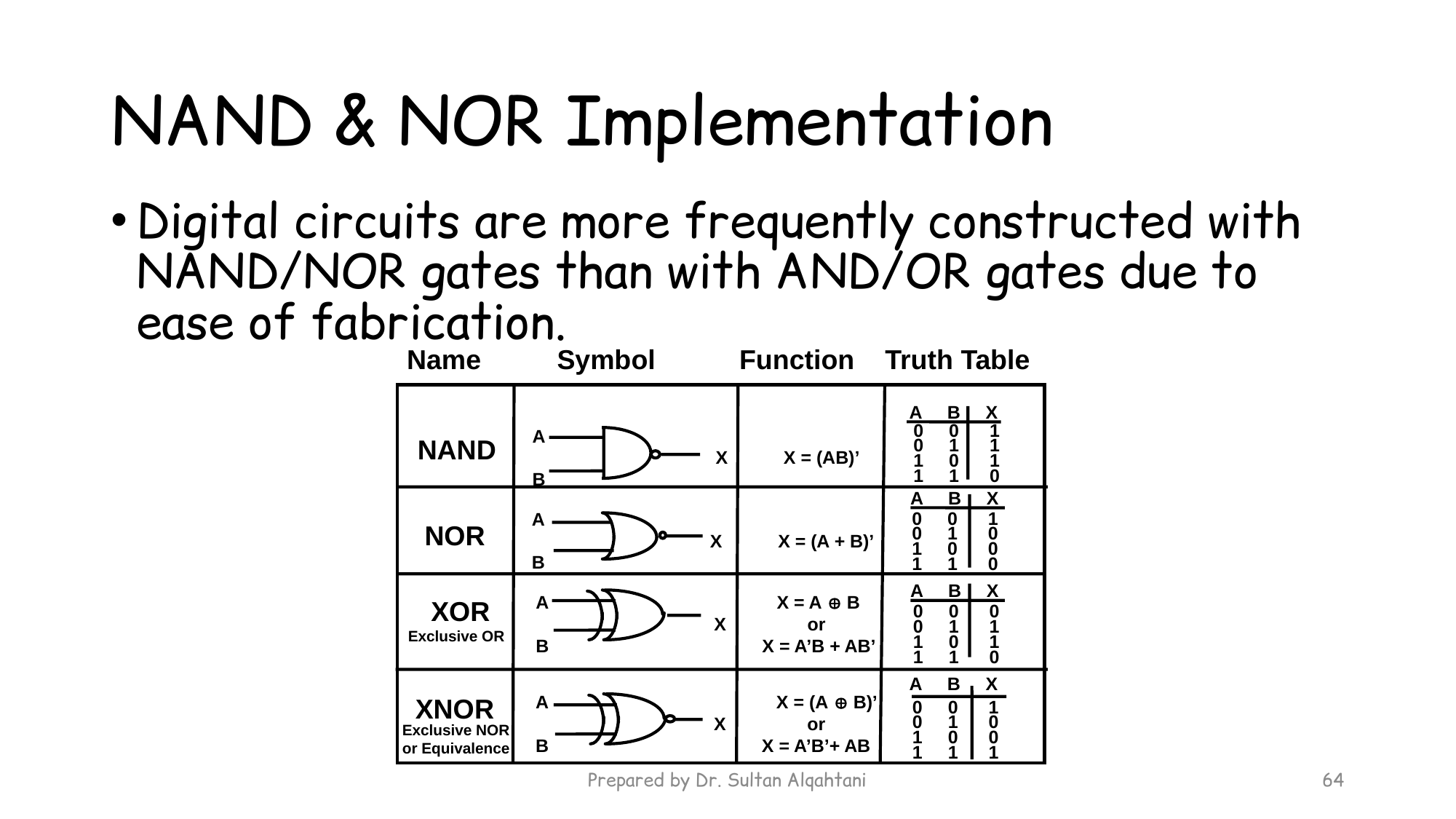

# NAND & NOR Implementation
Digital circuits are more frequently constructed with NAND/NOR gates than with AND/OR gates due to ease of fabrication.
Name          Symbol           Function    Truth Table

A     B     X

A
                                    X           X = (AB)’
B
0     0      1
0     1      1
1     0      1
1     1      0

NAND

A     B     X

A
                                   X           X = (A + B)’
B
0     0      1
0     1      0
1     0      0
1     1      0

NOR

A     B     X

A                                             X = A ⊕ B
                                   X                or
B                                          X = A’B + AB’
   XOR
Exclusive OR

0     0      0
0     1      1
1     0      1
1     1      0

A     B     X
A                                             X = (A ⊕ B)’
                                   X                or
B                                          X = A’B’+ AB

XNOR

0     0      1
0     1      0
1     0      0
1     1      1

Exclusive NOR
or Equivalence

Prepared by Dr. Sultan Alqahtani
64